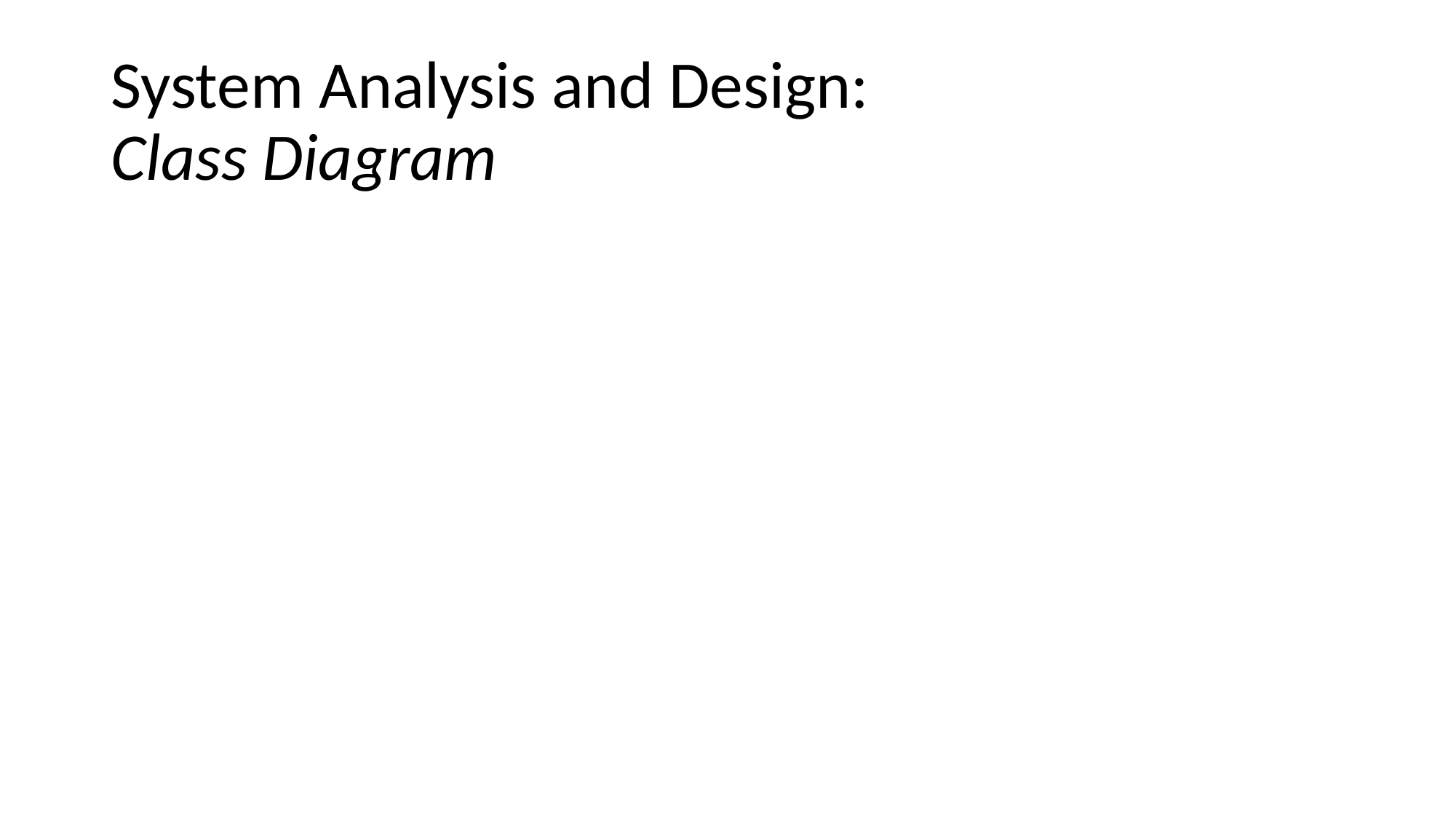

# System Analysis and Design: Class Diagram